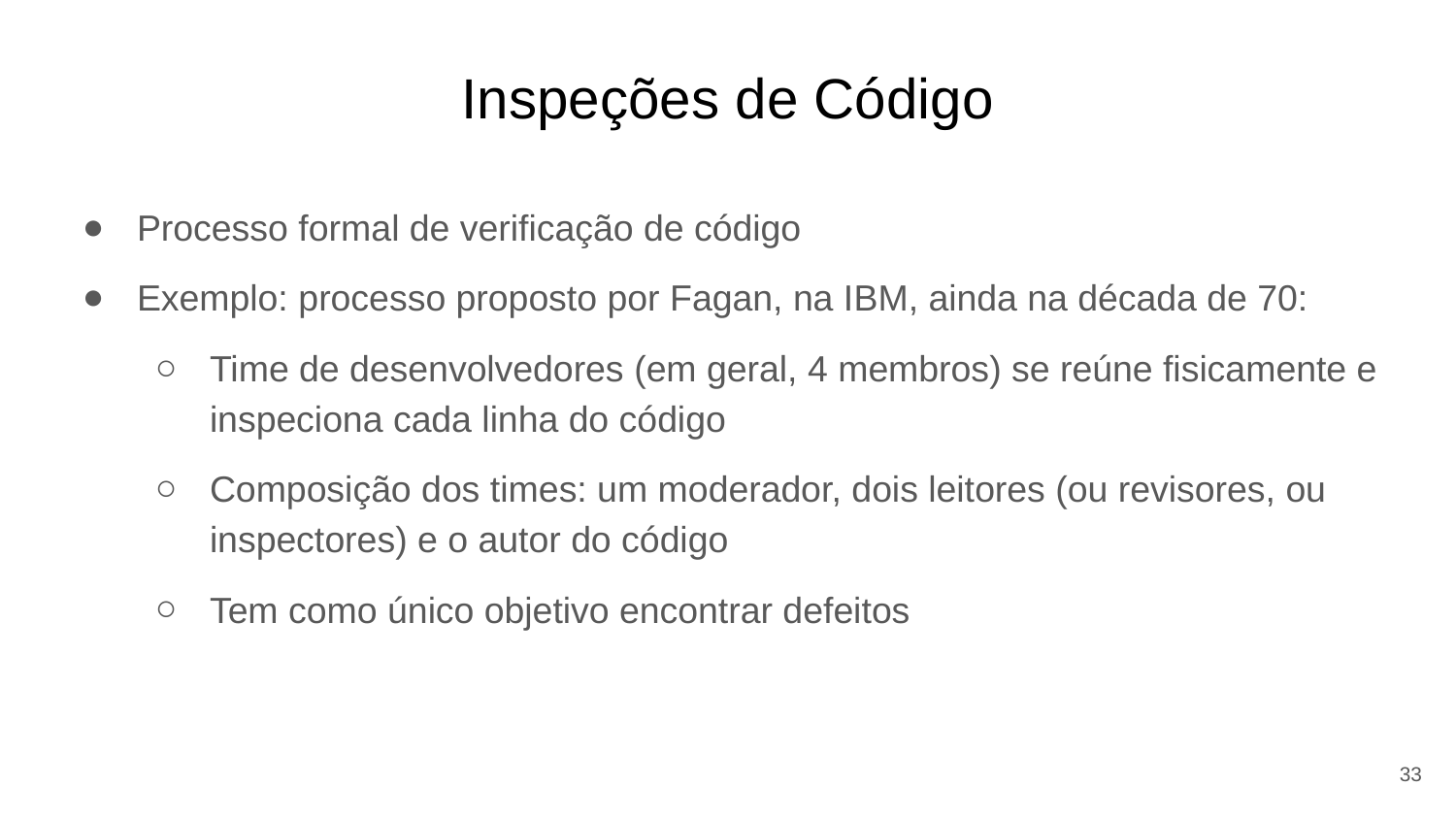

# Inspeções de Código

Processo formal de verificação de código
Exemplo: processo proposto por Fagan, na IBM, ainda na década de 70:
Time de desenvolvedores (em geral, 4 membros) se reúne fisicamente e inspeciona cada linha do código
Composição dos times: um moderador, dois leitores (ou revisores, ou inspectores) e o autor do código
Tem como único objetivo encontrar defeitos

33